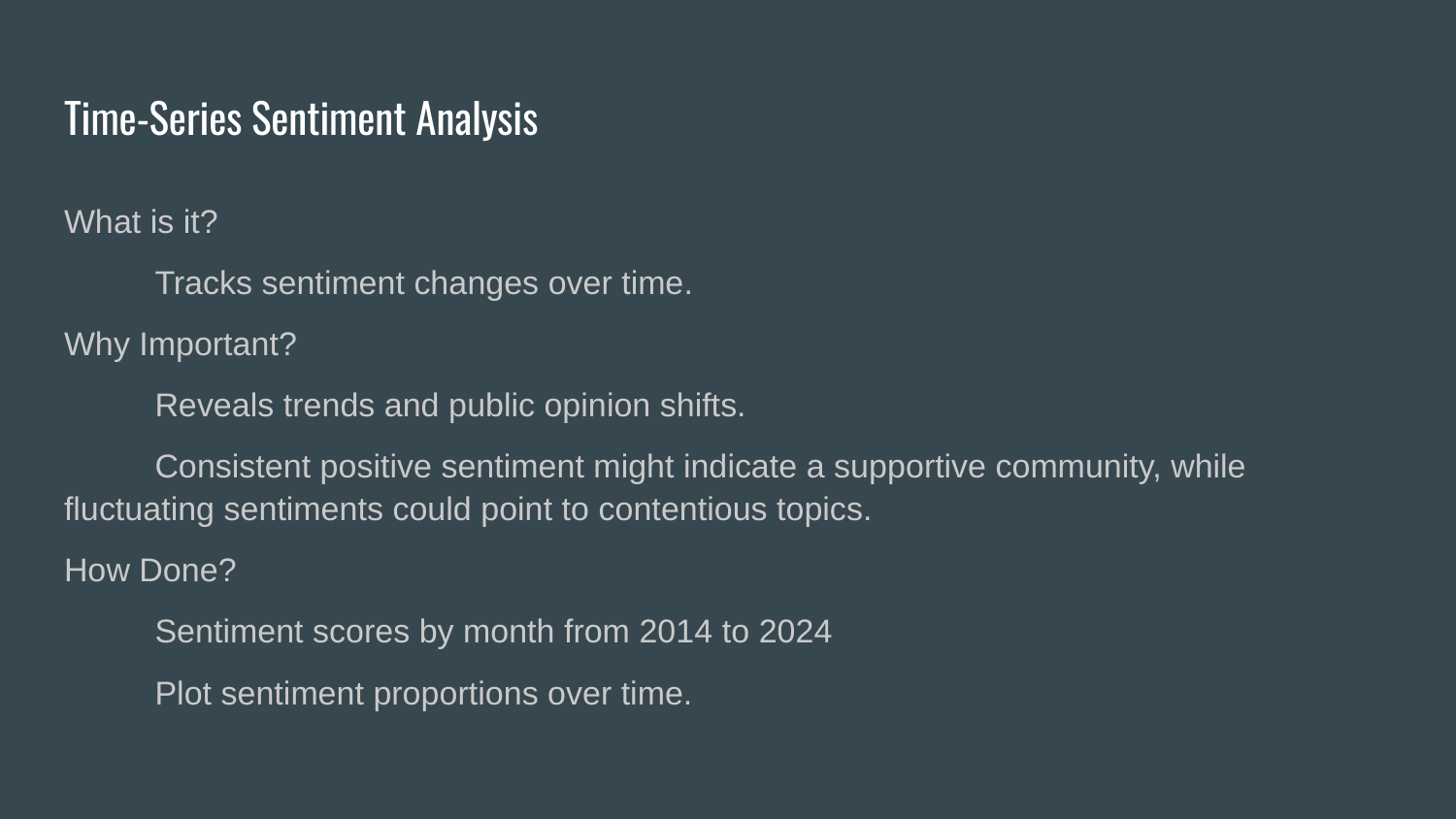

# Time-Series Sentiment Analysis
What is it?
Tracks sentiment changes over time.
Why Important?
Reveals trends and public opinion shifts.
Consistent positive sentiment might indicate a supportive community, while fluctuating sentiments could point to contentious topics.
How Done?
Sentiment scores by month from 2014 to 2024
Plot sentiment proportions over time.